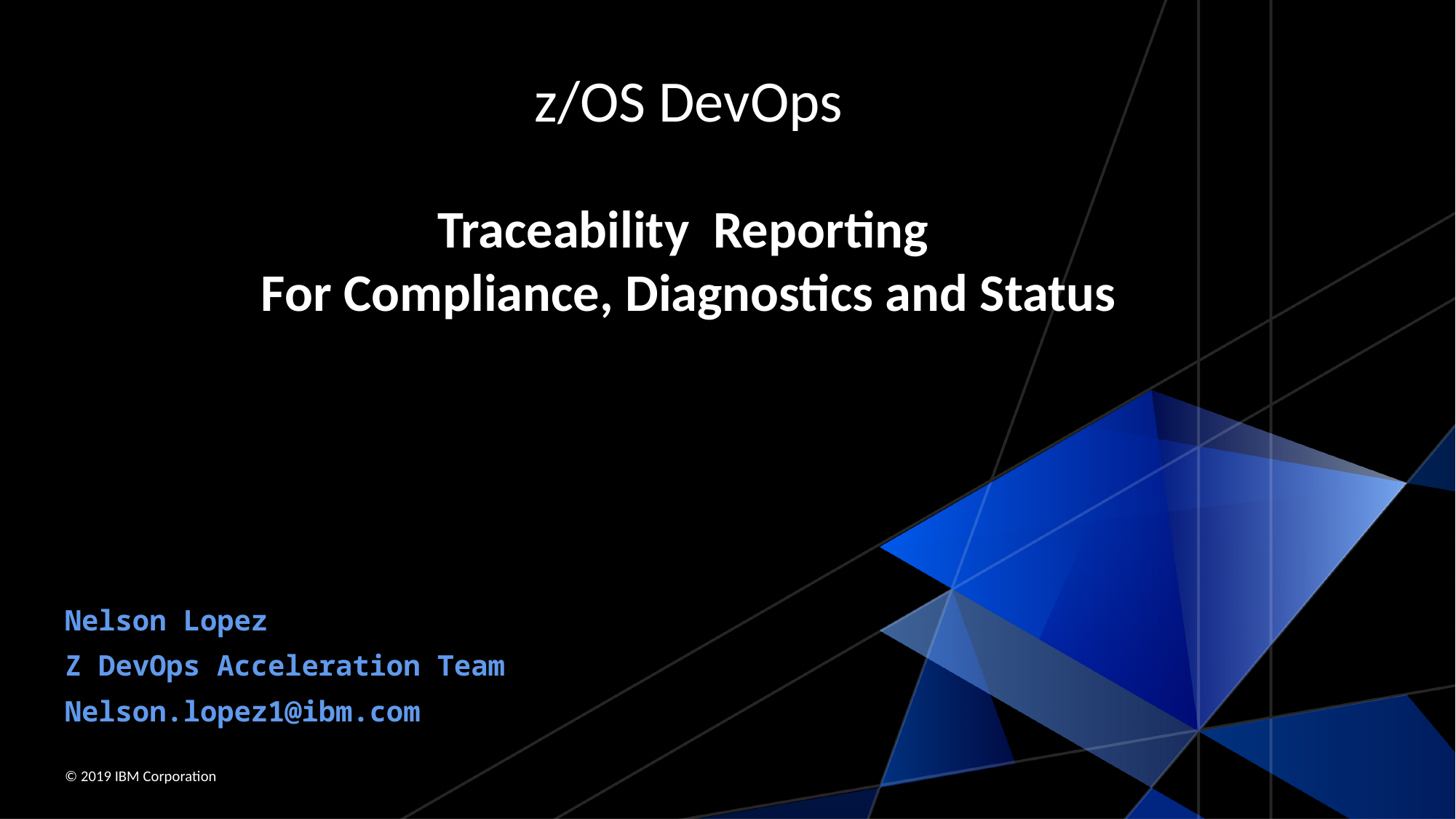

# z/OS DevOps Traceability  Reporting For Compliance, Diagnostics and Status
Nelson Lopez
Z DevOps Acceleration Team
Nelson.lopez1@ibm.com